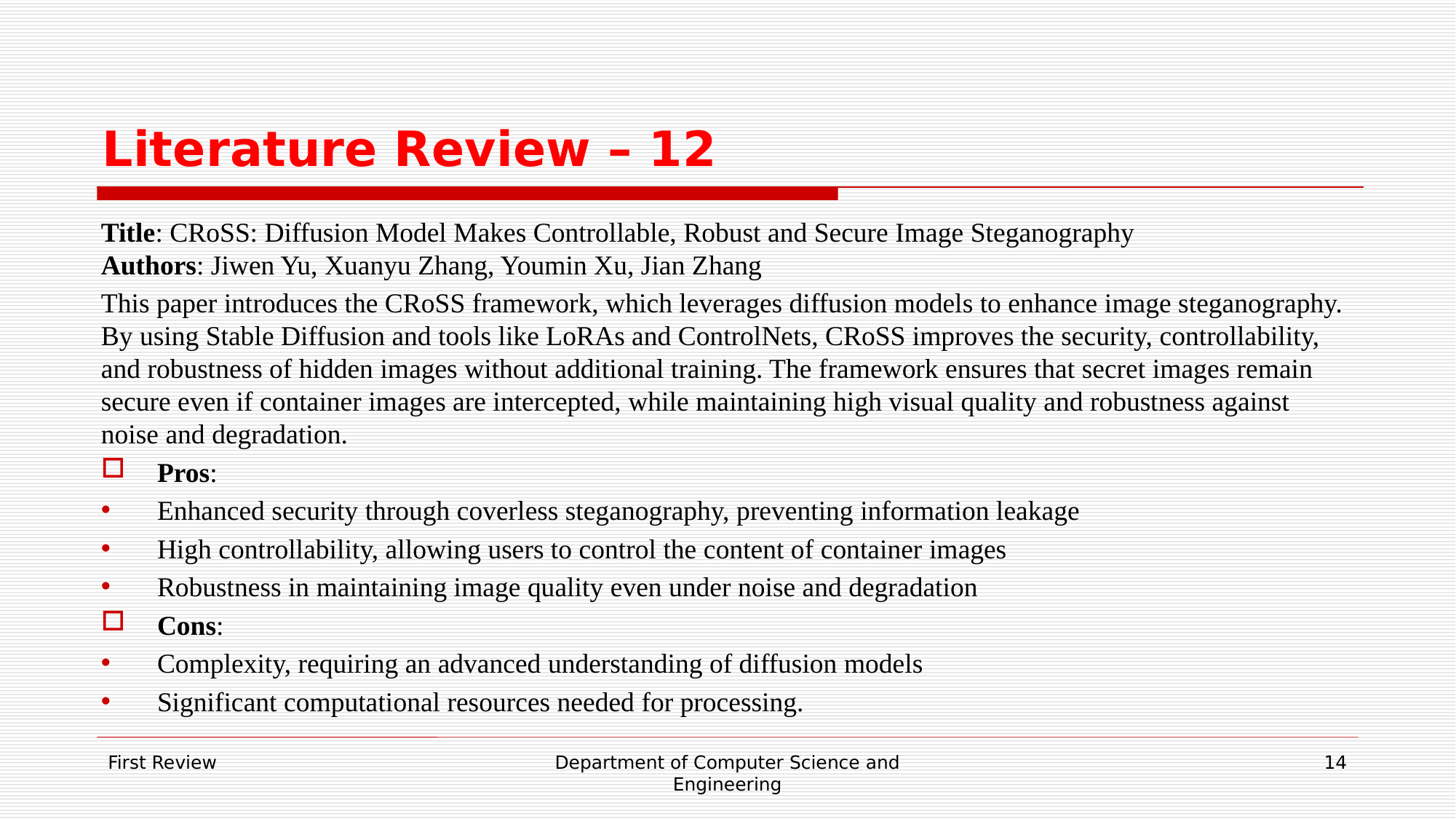

# Literature Review – 12
Title: CRoSS: Diffusion Model Makes Controllable, Robust and Secure Image Steganography
Authors: Jiwen Yu, Xuanyu Zhang, Youmin Xu, Jian Zhang
This paper introduces the CRoSS framework, which leverages diffusion models to enhance image steganography. By using Stable Diffusion and tools like LoRAs and ControlNets, CRoSS improves the security, controllability, and robustness of hidden images without additional training. The framework ensures that secret images remain secure even if container images are intercepted, while maintaining high visual quality and robustness against noise and degradation.
Pros:
Enhanced security through coverless steganography, preventing information leakage
High controllability, allowing users to control the content of container images
Robustness in maintaining image quality even under noise and degradation
Cons:
Complexity, requiring an advanced understanding of diffusion models
Significant computational resources needed for processing.

First Review
Department of Computer Science and Engineering
14